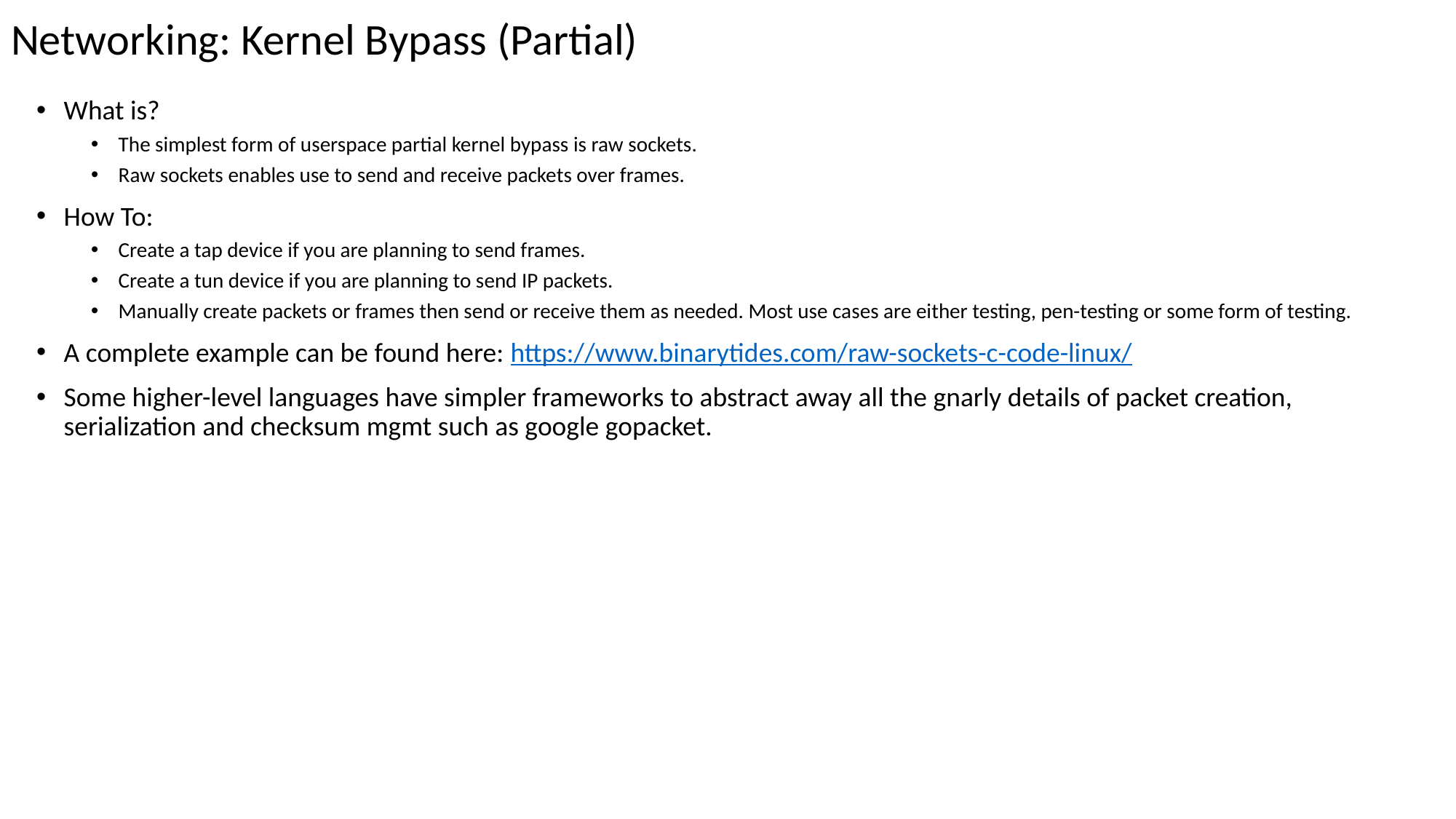

Networking: Kernel Bypass (Partial)

What is?
The simplest form of userspace partial kernel bypass is raw sockets.
Raw sockets enables use to send and receive packets over frames.
How To:
Create a tap device if you are planning to send frames.
Create a tun device if you are planning to send IP packets.
Manually create packets or frames then send or receive them as needed. Most use cases are either testing, pen-testing or some form of testing.
A complete example can be found here: https://www.binarytides.com/raw-sockets-c-code-linux/
Some higher-level languages have simpler frameworks to abstract away all the gnarly details of packet creation, serialization and checksum mgmt such as google gopacket.